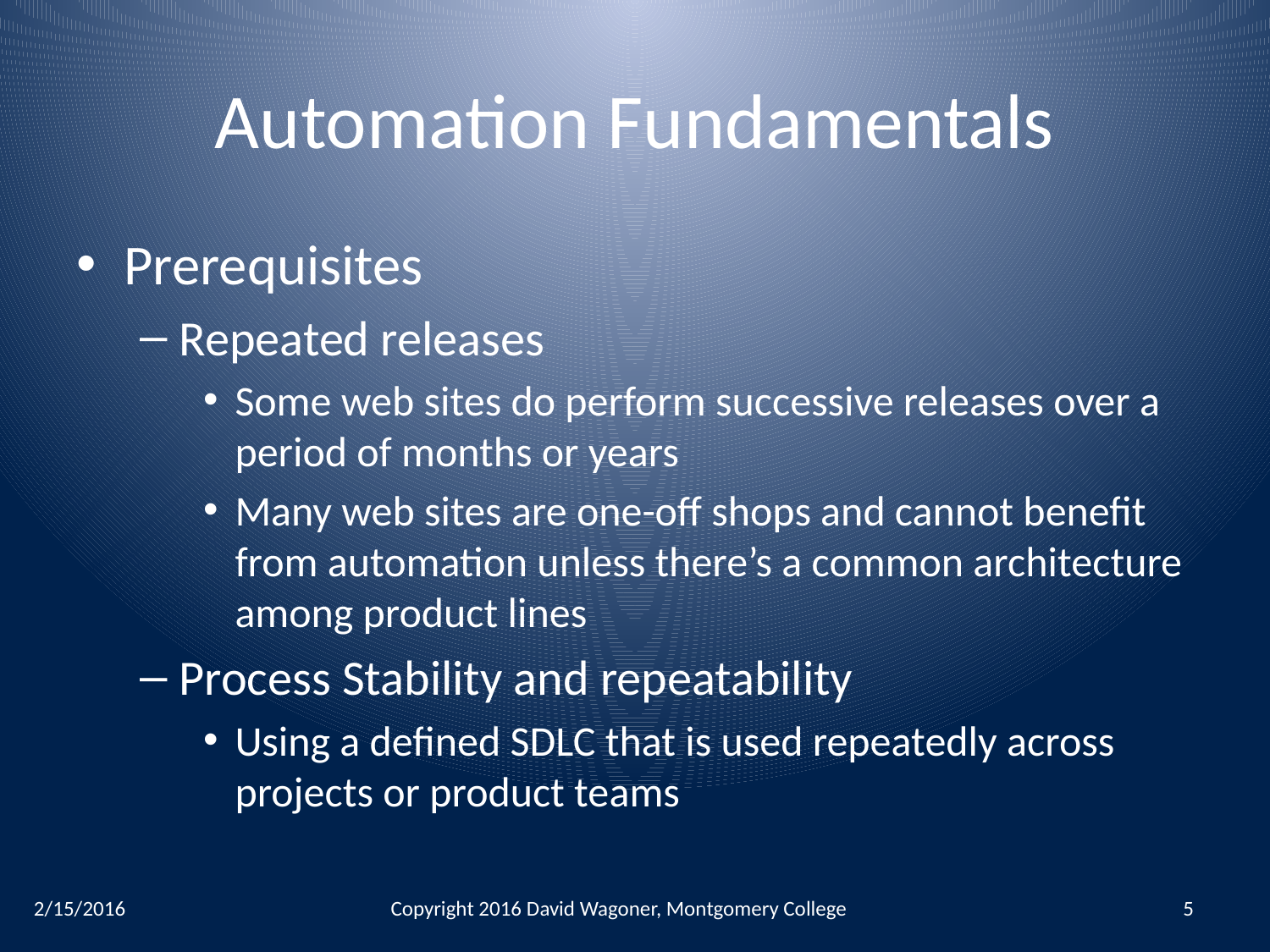

# Automation Fundamentals
Prerequisites
Repeated releases
Some web sites do perform successive releases over a period of months or years
Many web sites are one-off shops and cannot benefit from automation unless there’s a common architecture among product lines
Process Stability and repeatability
Using a defined SDLC that is used repeatedly across projects or product teams
2/15/2016
Copyright 2016 David Wagoner, Montgomery College
5